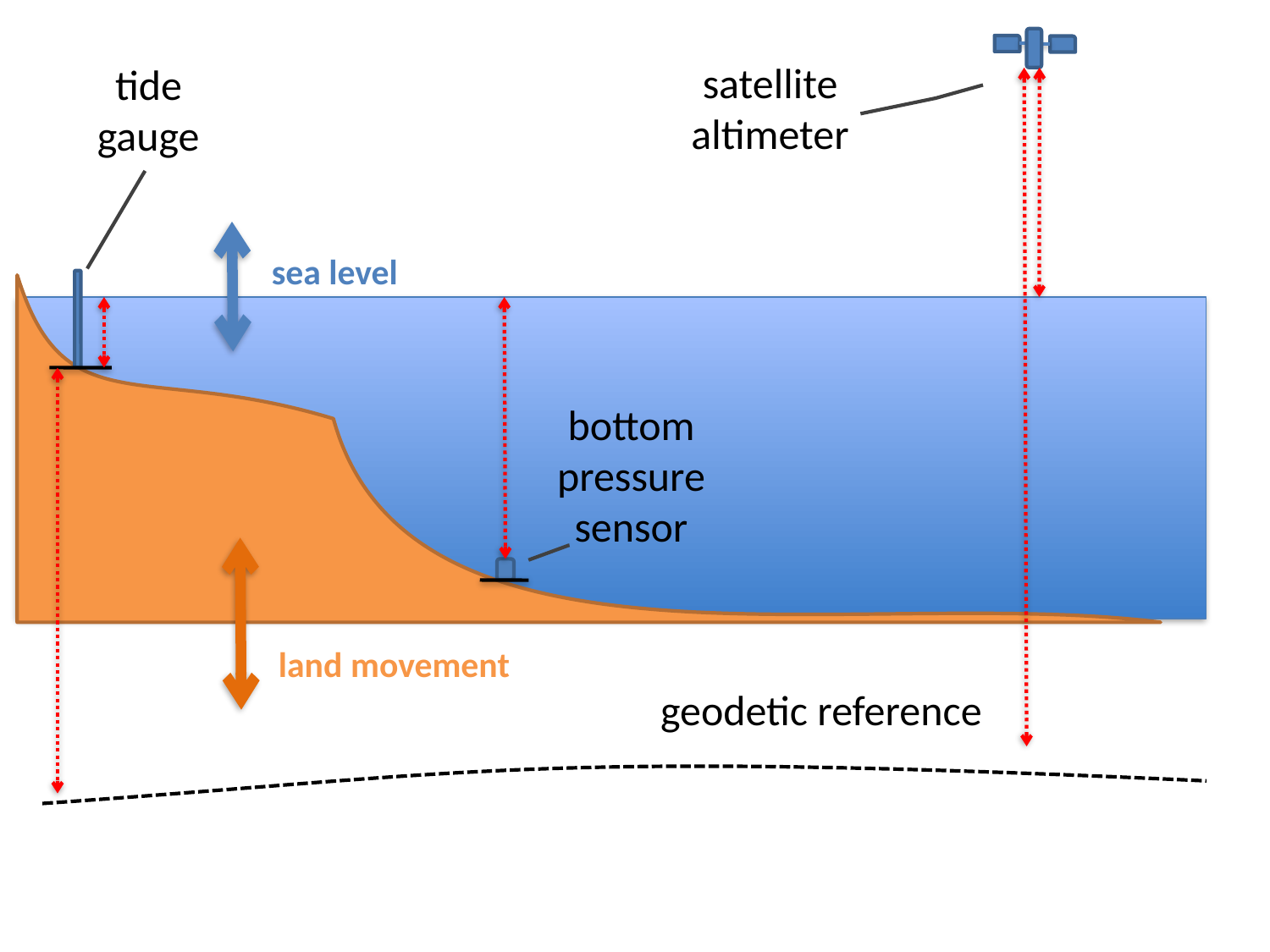

satellite
altimeter
tide gauge
sea level

bottom pressure sensor
land movement

geodetic reference